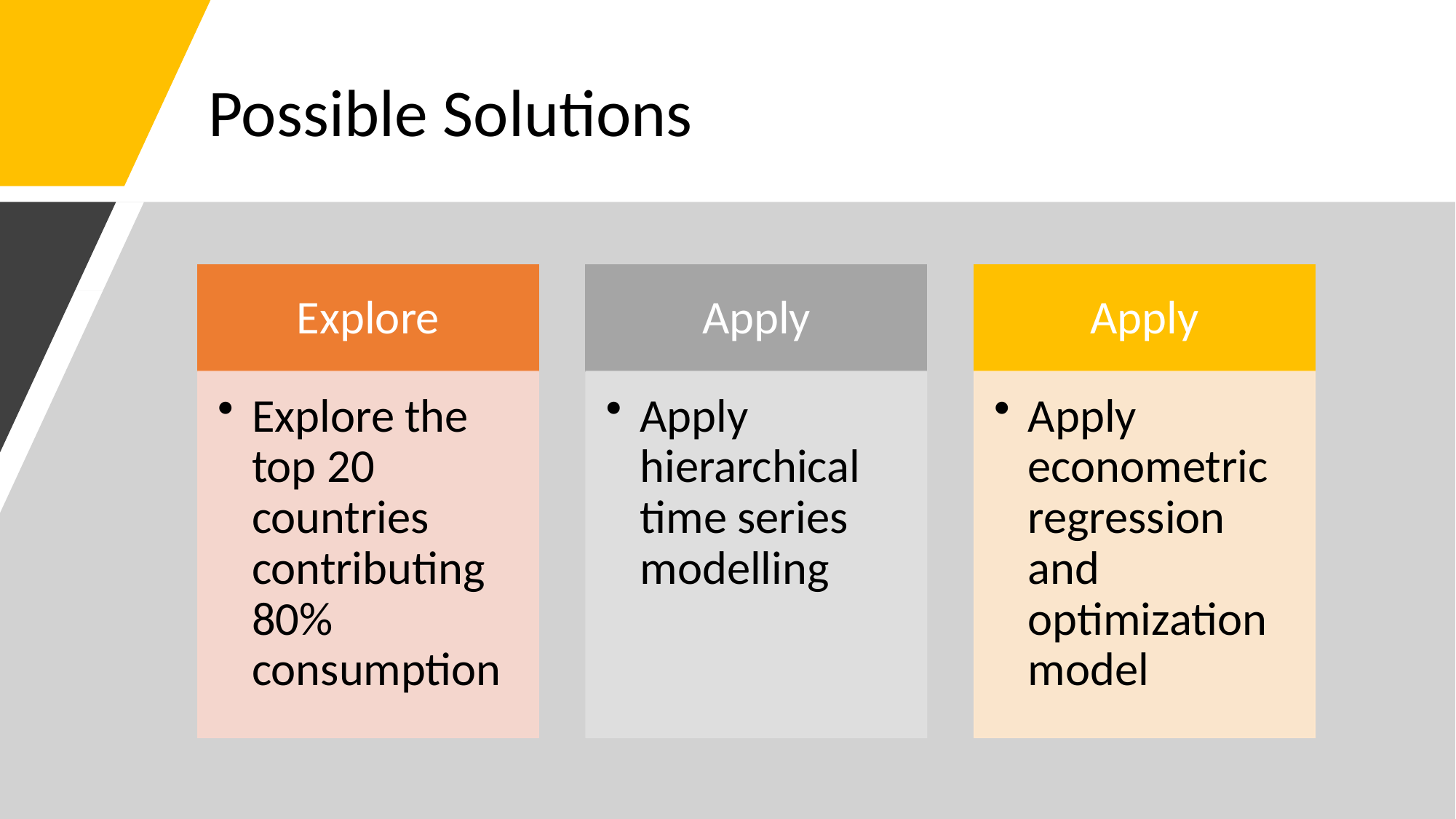

# Possible Solutions

Explore
Explore the top 20 countries contributing 80% consumption
Apply
Apply hierarchical time series modelling
Apply
Apply econometric regression and optimization model